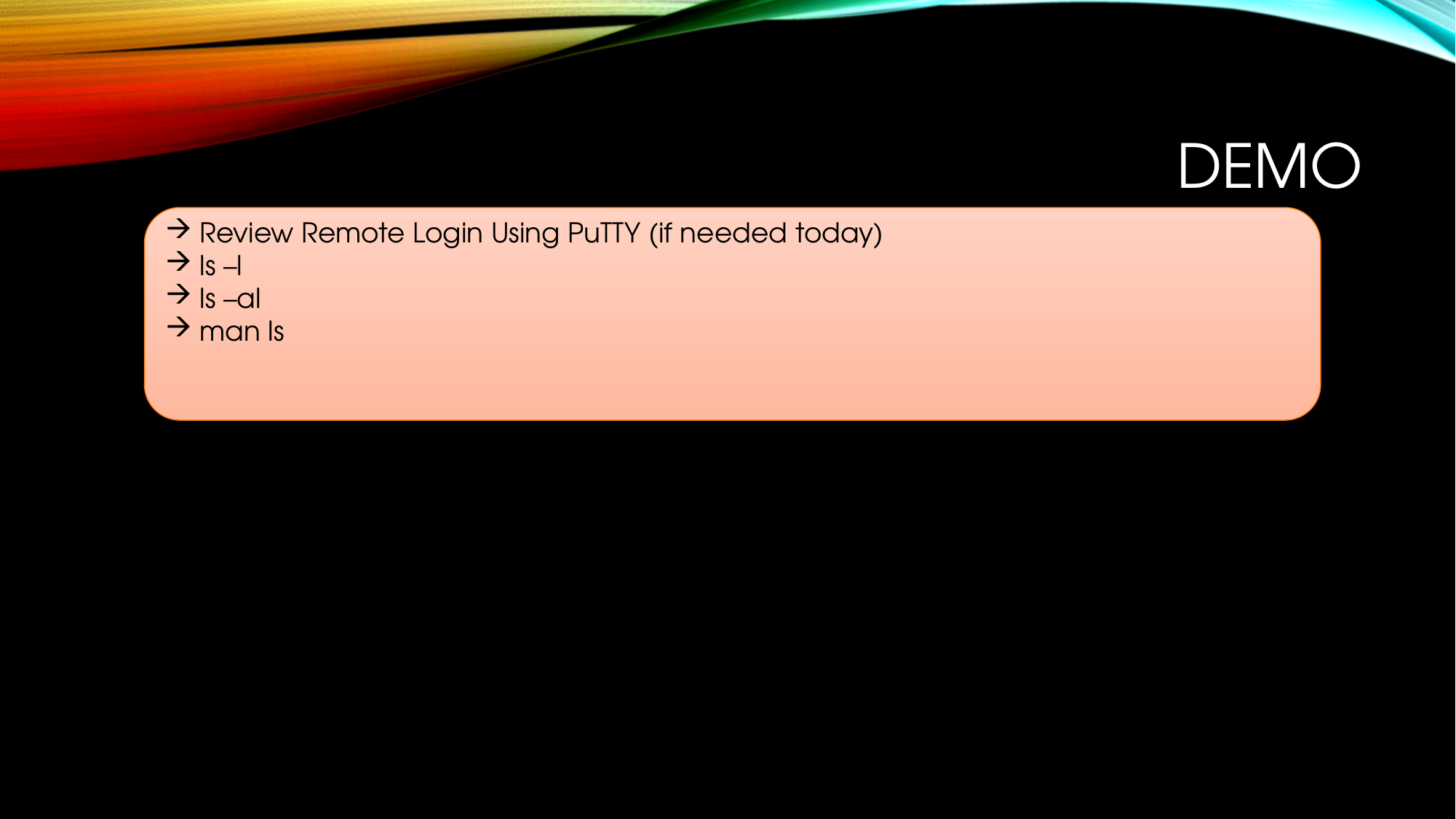

# Demo
Review Remote Login Using PuTTY (if needed today)
ls –l
ls –al
man ls